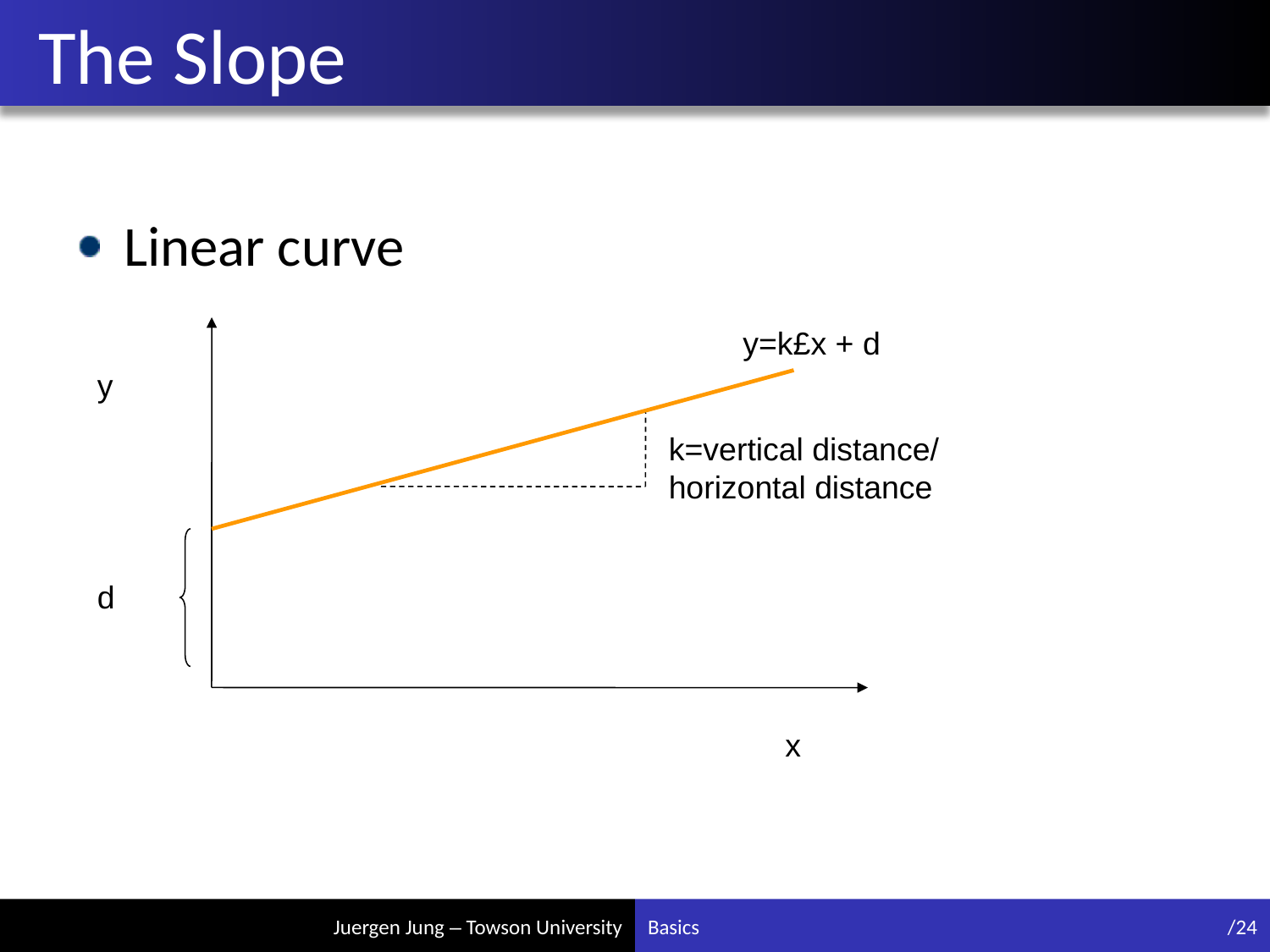

# The Slope
Linear curve

y=k£x + d
y

k=vertical distance/ horizontal distance

d

x
Basics
/24